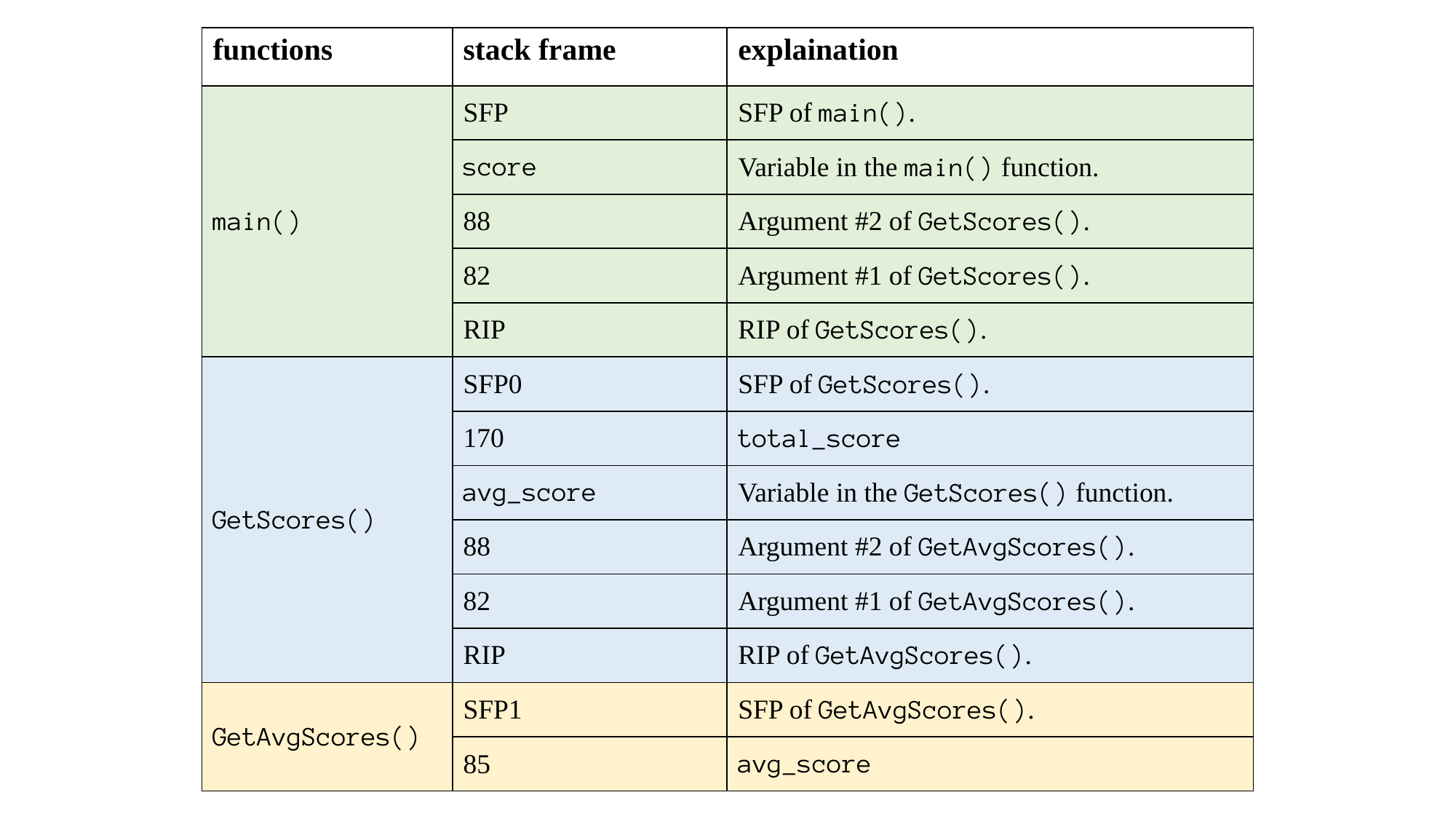

| functions | stack frame | explaination |
| --- | --- | --- |
| main() | SFP | SFP of main(). |
| main() | score | Variable in the main() function. |
|  | 88 | Argument #2 of GetScores(). |
|  | 82 | Argument #1 of GetScores(). |
|  | RIP | RIP of GetScores(). |
| GetScores() | SFP0 | SFP of GetScores(). |
|  | 170 | total\_score |
|  | avg\_score | Variable in the GetScores() function. |
|  | 88 | Argument #2 of GetAvgScores(). |
|  | 82 | Argument #1 of GetAvgScores(). |
|  | RIP | RIP of GetAvgScores(). |
| GetAvgScores() | SFP1 | SFP of GetAvgScores(). |
|  | 85 | avg\_score |